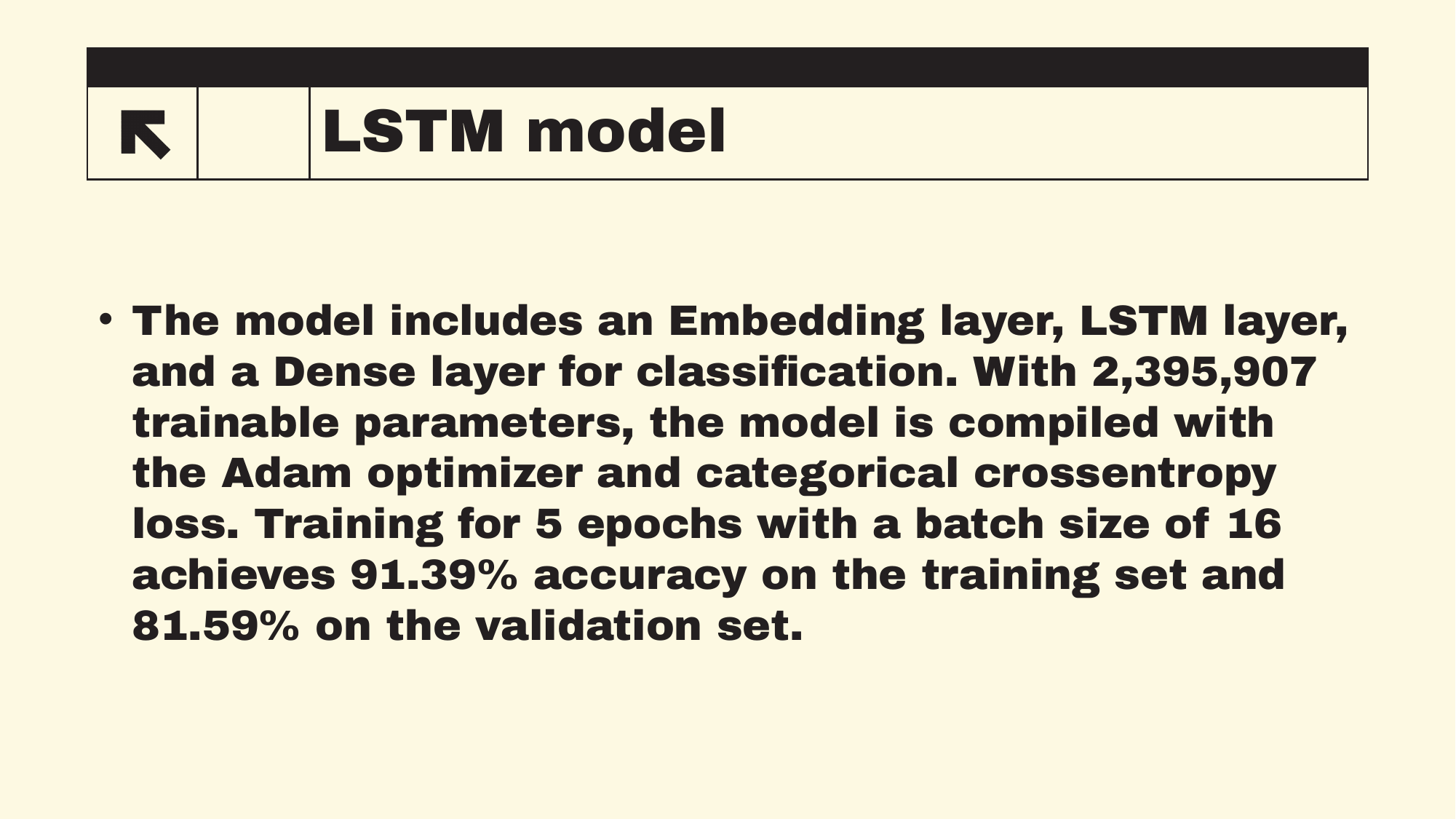

# LSTM model

3
The model includes an Embedding layer, LSTM layer, and a Dense layer for classification. With 2,395,907 trainable parameters, the model is compiled with the Adam optimizer and categorical crossentropy loss. Training for 5 epochs with a batch size of 16 achieves 91.39% accuracy on the training set and 81.59% on the validation set.